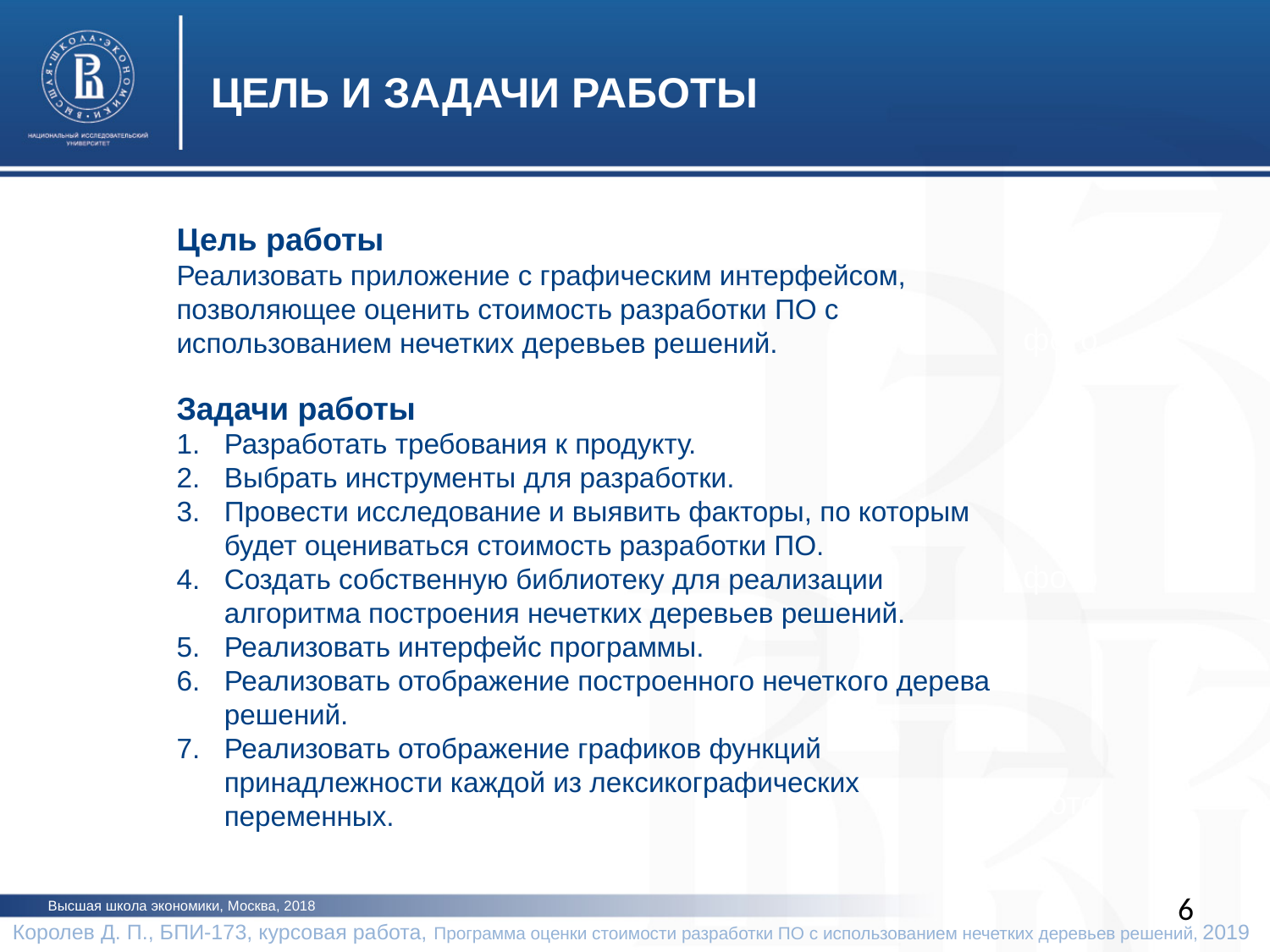

ЦЕЛЬ И ЗАДАЧИ РАБОТЫ
Цель работы
Реализовать приложение с графическим интерфейсом, позволяющее оценить стоимость разработки ПО с использованием нечетких деревьев решений.

Задачи работы
Разработать требования к продукту.
Выбрать инструменты для разработки.
Провести исследование и выявить факторы, по которым будет оцениваться стоимость разработки ПО.
Создать собственную библиотеку для реализации алгоритма построения нечетких деревьев решений.
Реализовать интерфейс программы.
Реализовать отображение построенного нечеткого дерева решений.
Реализовать отображение графиков функций принадлежности каждой из лексикографических переменных.

фото
фото
фото
6
Высшая школа экономики, Москва, 2018
Королев Д. П., БПИ-173, курсовая работа, Программа оценки стоимости разработки ПО с использованием нечетких деревьев решений, 2019